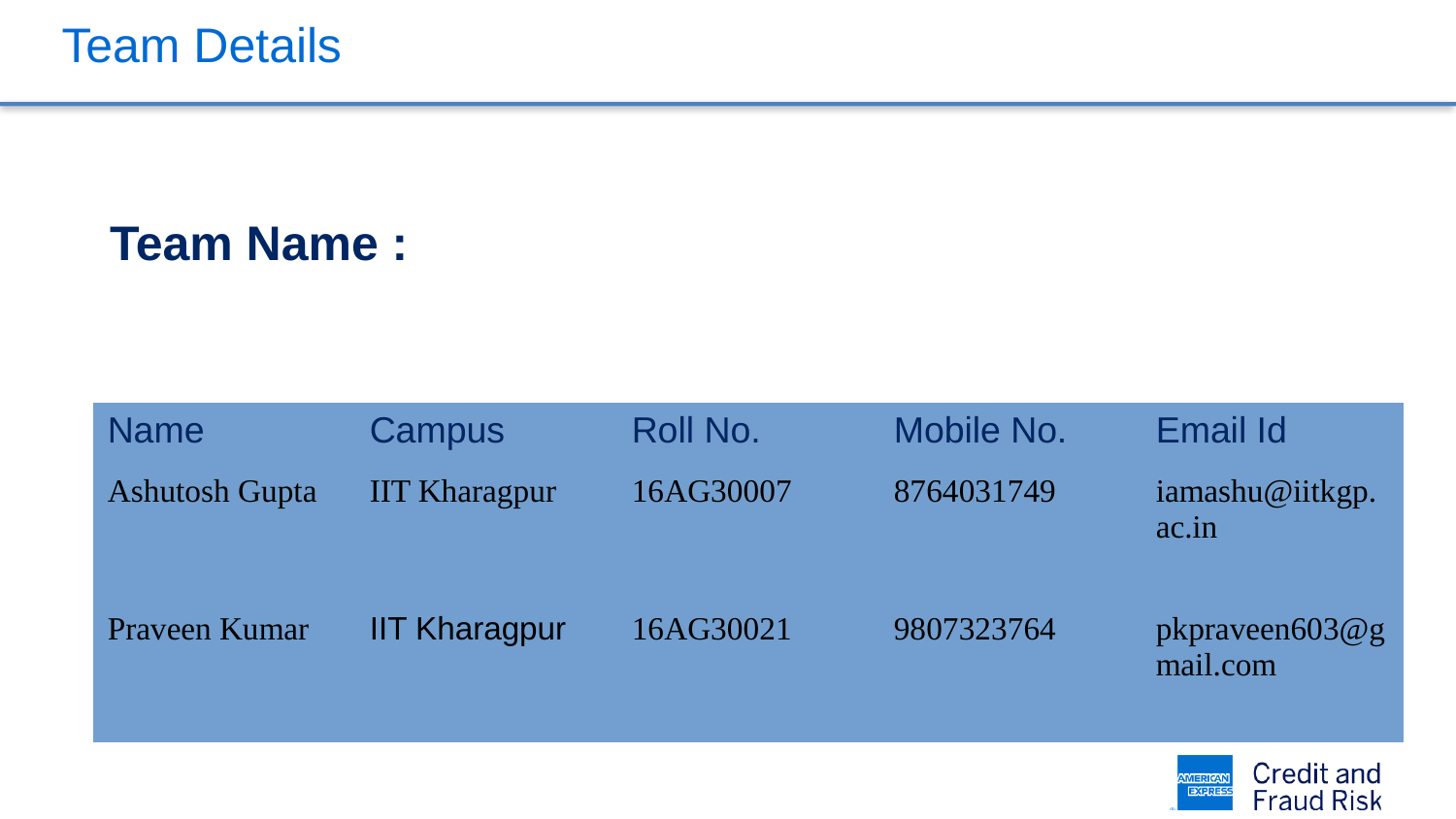

Team Details

Team Name :
| Name | Campus | Roll No. | Mobile No. | Email Id |
| --- | --- | --- | --- | --- |
| Ashutosh Gupta | IIT Kharagpur | 16AG30007 | 8764031749 | iamashu@iitkgp.ac.in |
| Praveen Kumar | IIT Kharagpur | 16AG30021 | 9807323764 | pkpraveen603@gmail.com |